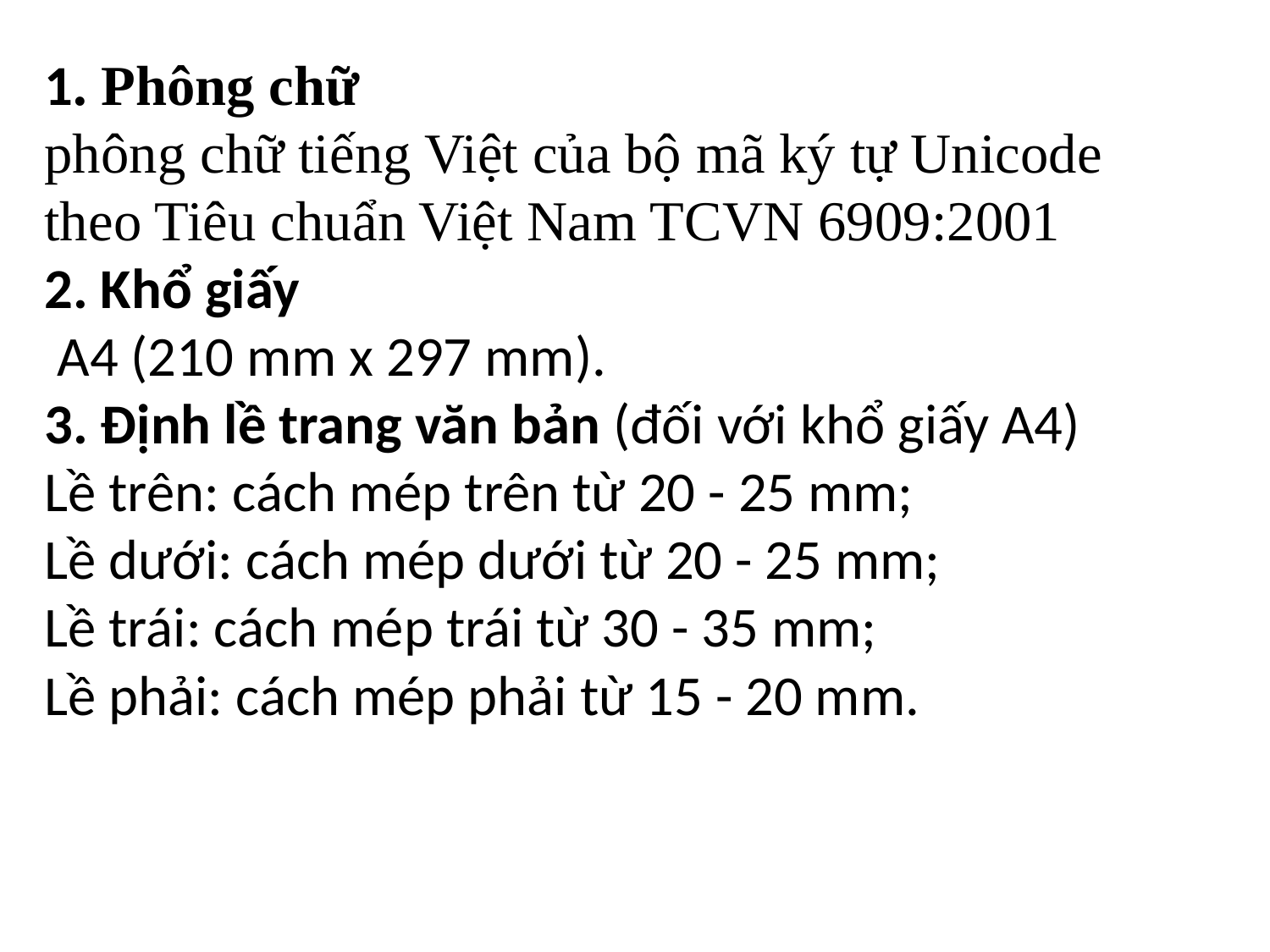

1. Phông chữ
phông chữ tiếng Việt của bộ mã ký tự Unicode theo Tiêu chuẩn Việt Nam TCVN 6909:2001
2. Khổ giấy
 A4 (210 mm x 297 mm).
3. Định lề trang văn bản (đối với khổ giấy A4)
Lề trên: cách mép trên từ 20 - 25 mm;
Lề dưới: cách mép dưới từ 20 - 25 mm;
Lề trái: cách mép trái từ 30 - 35 mm;
Lề phải: cách mép phải từ 15 - 20 mm.